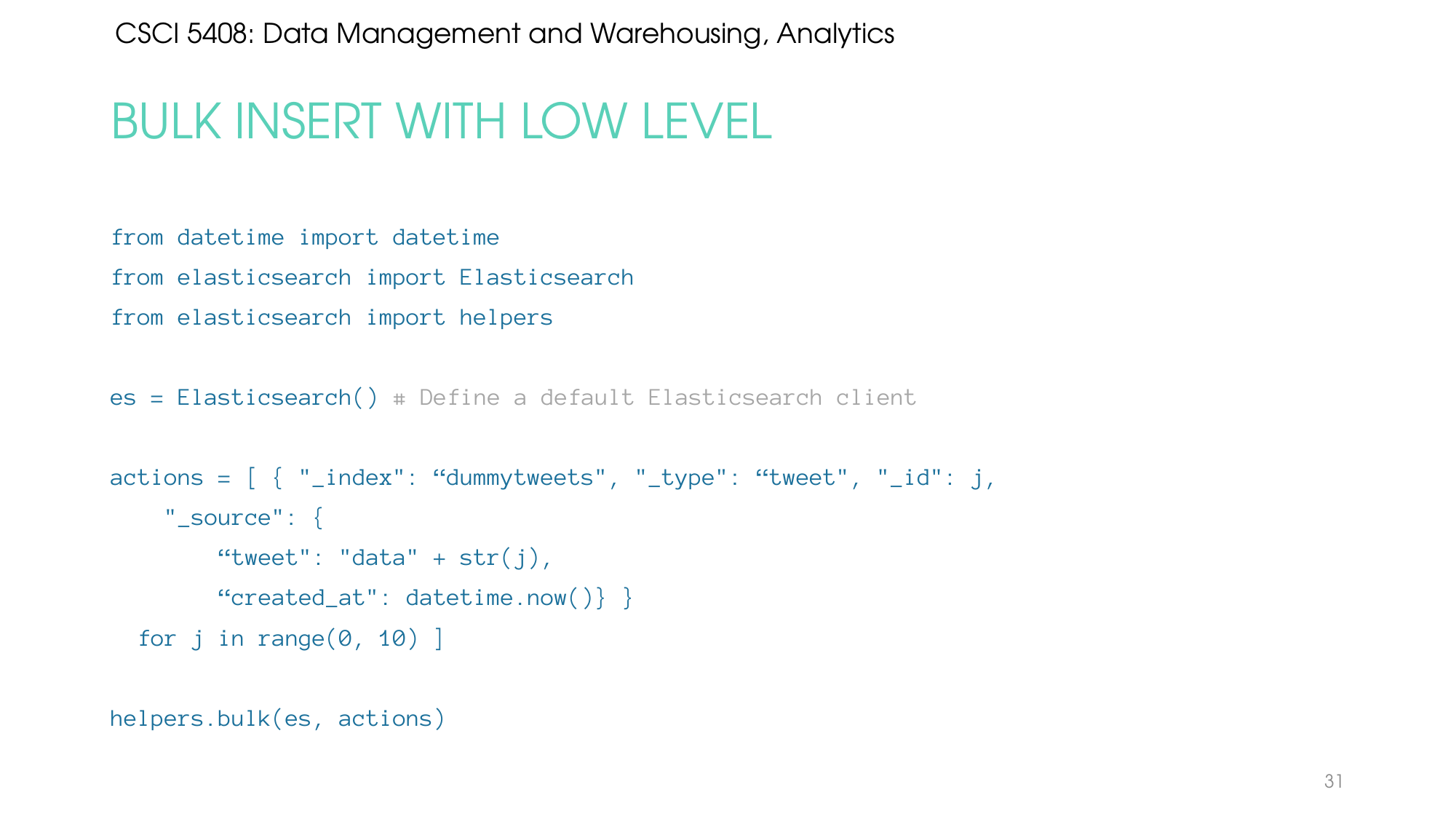

# BULK INSERT with low level
from datetime import datetime
from elasticsearch import Elasticsearch
from elasticsearch import helpers

es = Elasticsearch() # Define a default Elasticsearch client

actions = [ { "_index": “dummytweets", "_type": “tweet", "_id": j,
    "_source": {
        “tweet": "data" + str(j),
        “created_at": datetime.now()} }
  for j in range(0, 10) ]

helpers.bulk(es, actions)
31